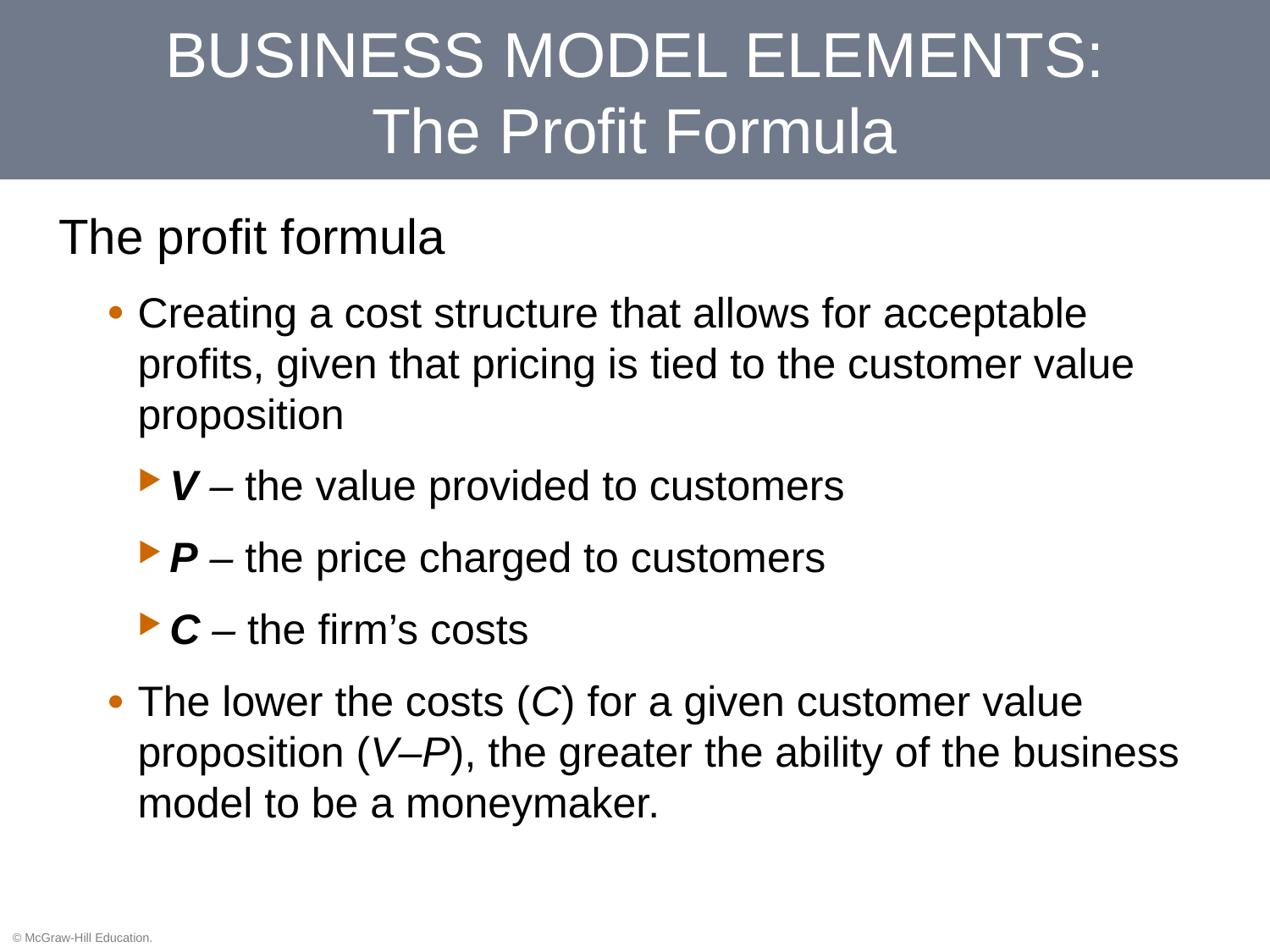

# BUSINESS MODEL ELEMENTS: The Profit Formula
The profit formula
Creating a cost structure that allows for acceptable profits, given that pricing is tied to the customer value proposition
V – the value provided to customers
P – the price charged to customers
C – the firm’s costs
The lower the costs (C) for a given customer value proposition (V–P), the greater the ability of the business model to be a moneymaker.